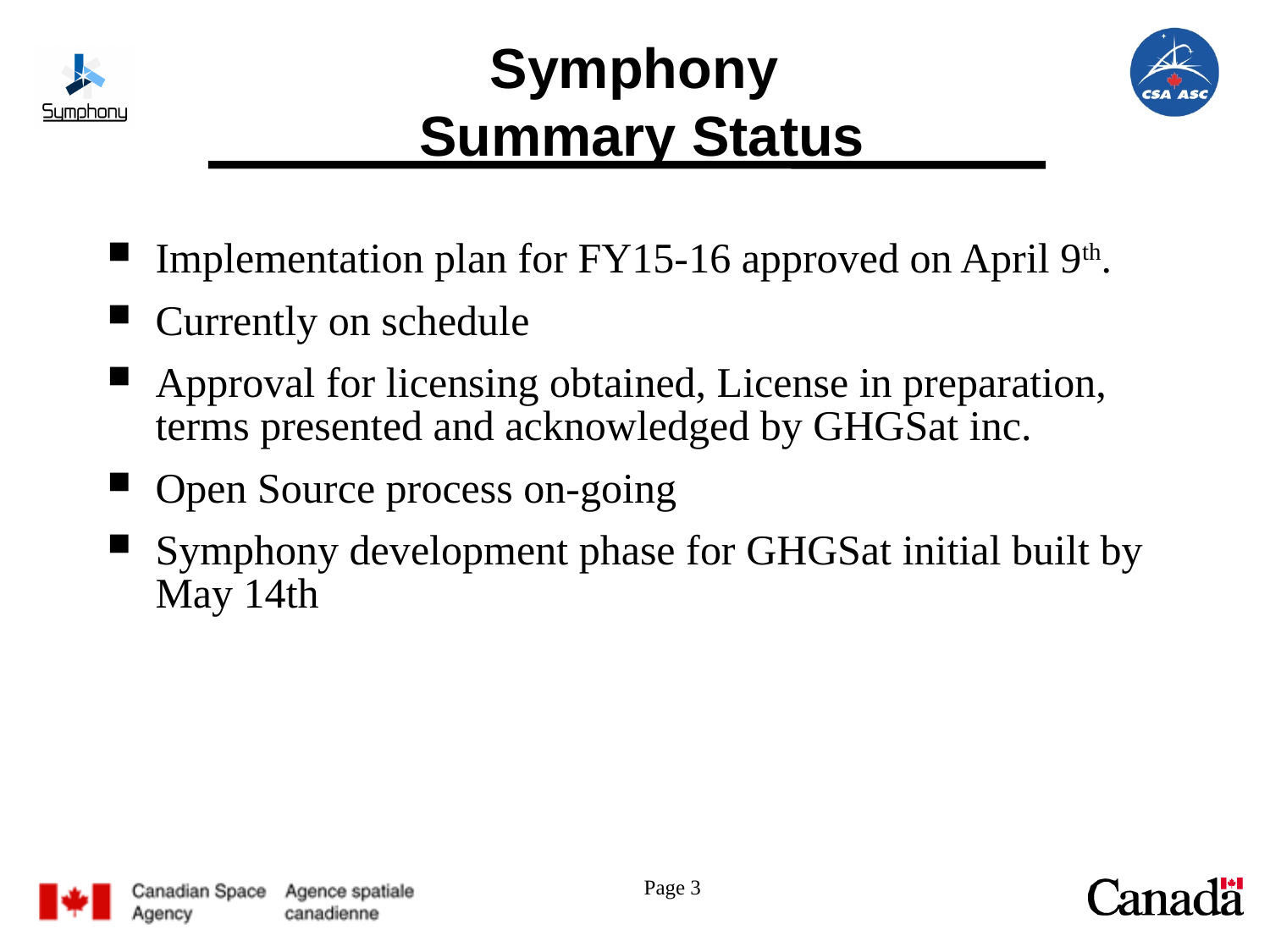

# Symphony Summary Status
Implementation plan for FY15-16 approved on April 9th.
Currently on schedule
Approval for licensing obtained, License in preparation, terms presented and acknowledged by GHGSat inc.
Open Source process on-going
Symphony development phase for GHGSat initial built by May 14th